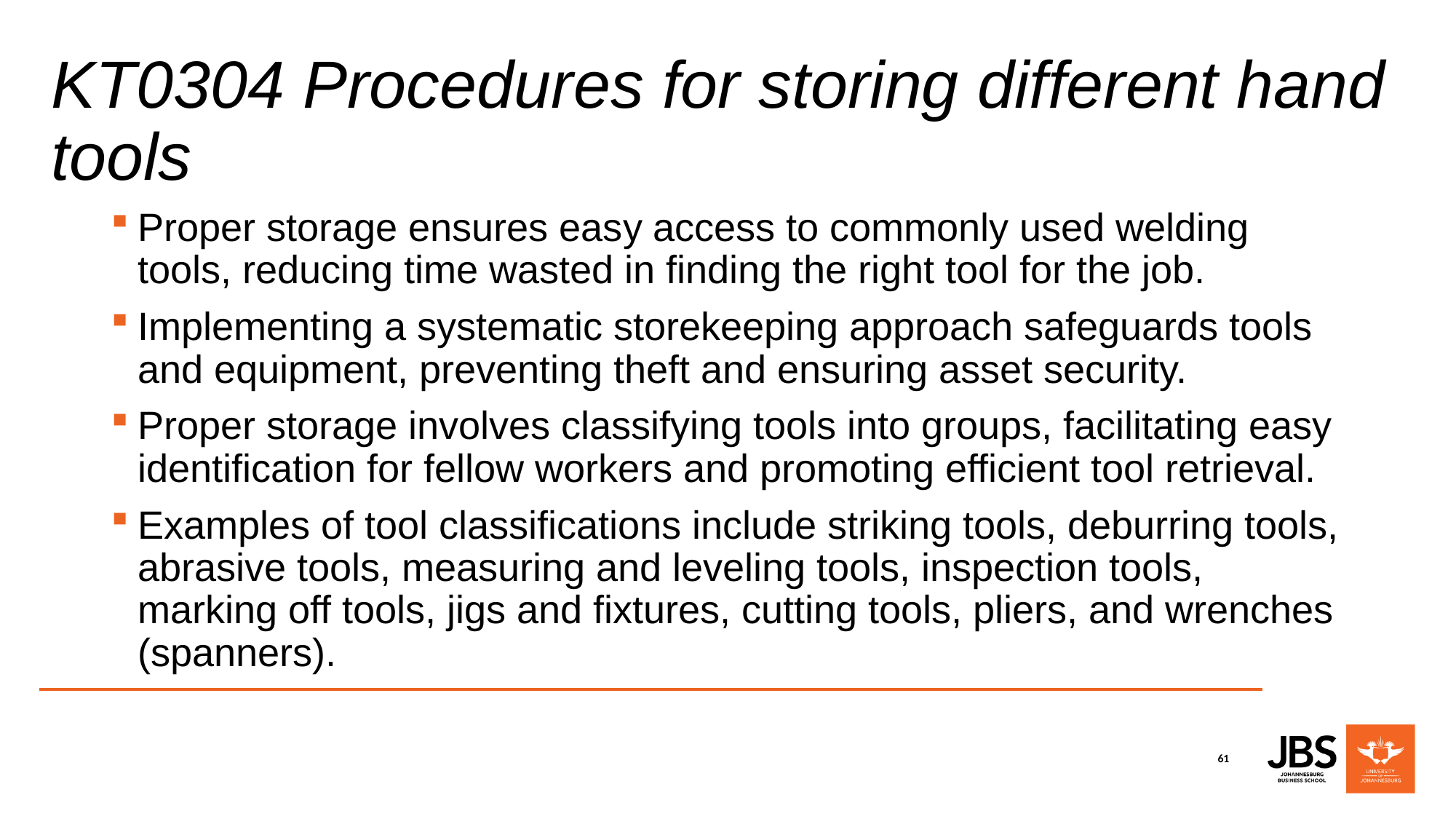

# KT0304 Procedures for storing different hand tools
Proper storage ensures easy access to commonly used welding tools, reducing time wasted in finding the right tool for the job.
Implementing a systematic storekeeping approach safeguards tools and equipment, preventing theft and ensuring asset security.
Proper storage involves classifying tools into groups, facilitating easy identification for fellow workers and promoting efficient tool retrieval.
Examples of tool classifications include striking tools, deburring tools, abrasive tools, measuring and leveling tools, inspection tools, marking off tools, jigs and fixtures, cutting tools, pliers, and wrenches (spanners).